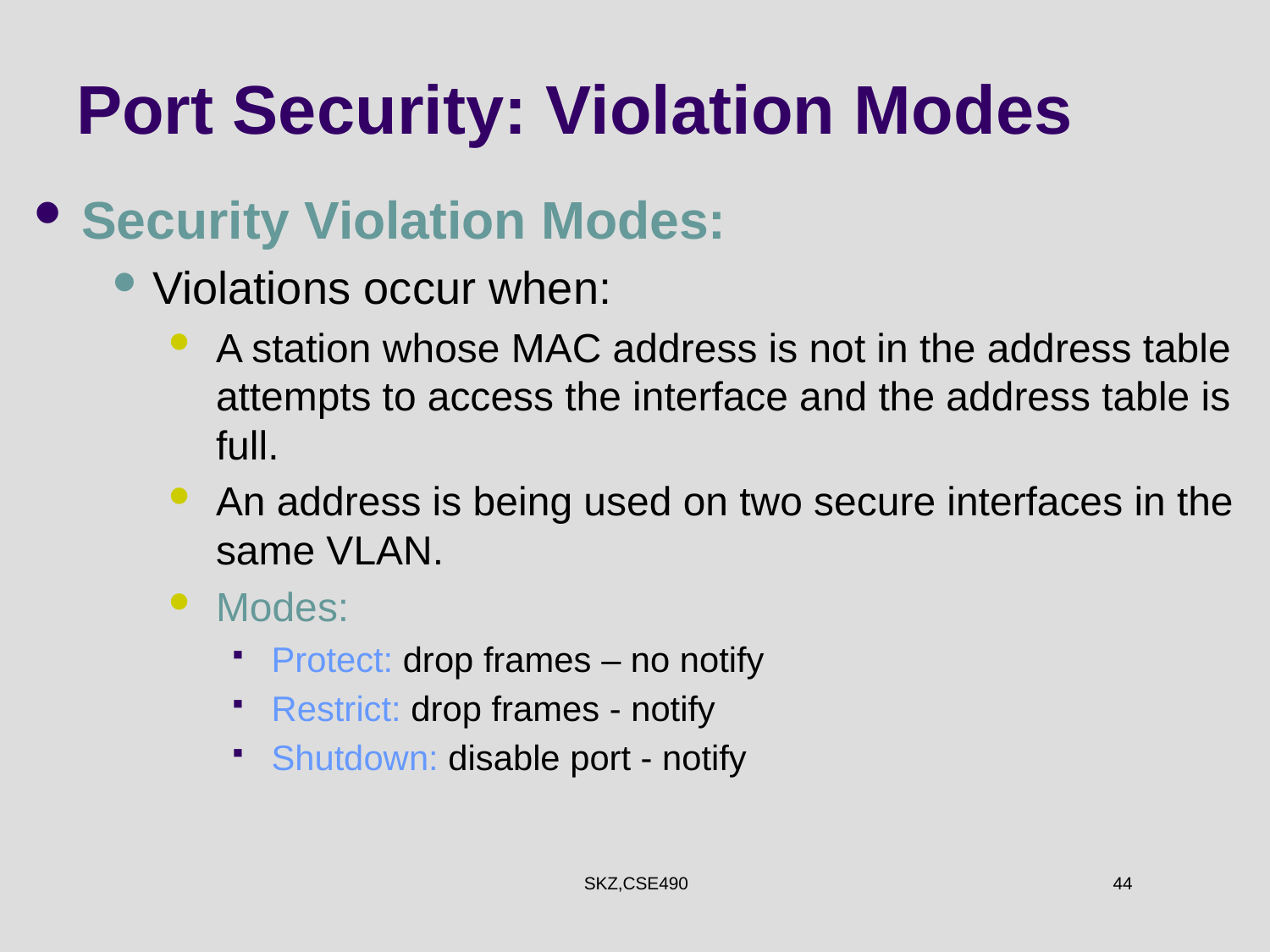

Port Security: Violation Modes
Security Violation Modes:
Violations occur when:
A station whose MAC address is not in the address table attempts to access the interface and the address table is full.
An address is being used on two secure interfaces in the same VLAN.
Modes:
Protect: drop frames – no notify
Restrict: drop frames - notify
Shutdown: disable port - notify

SKZ,CSE490